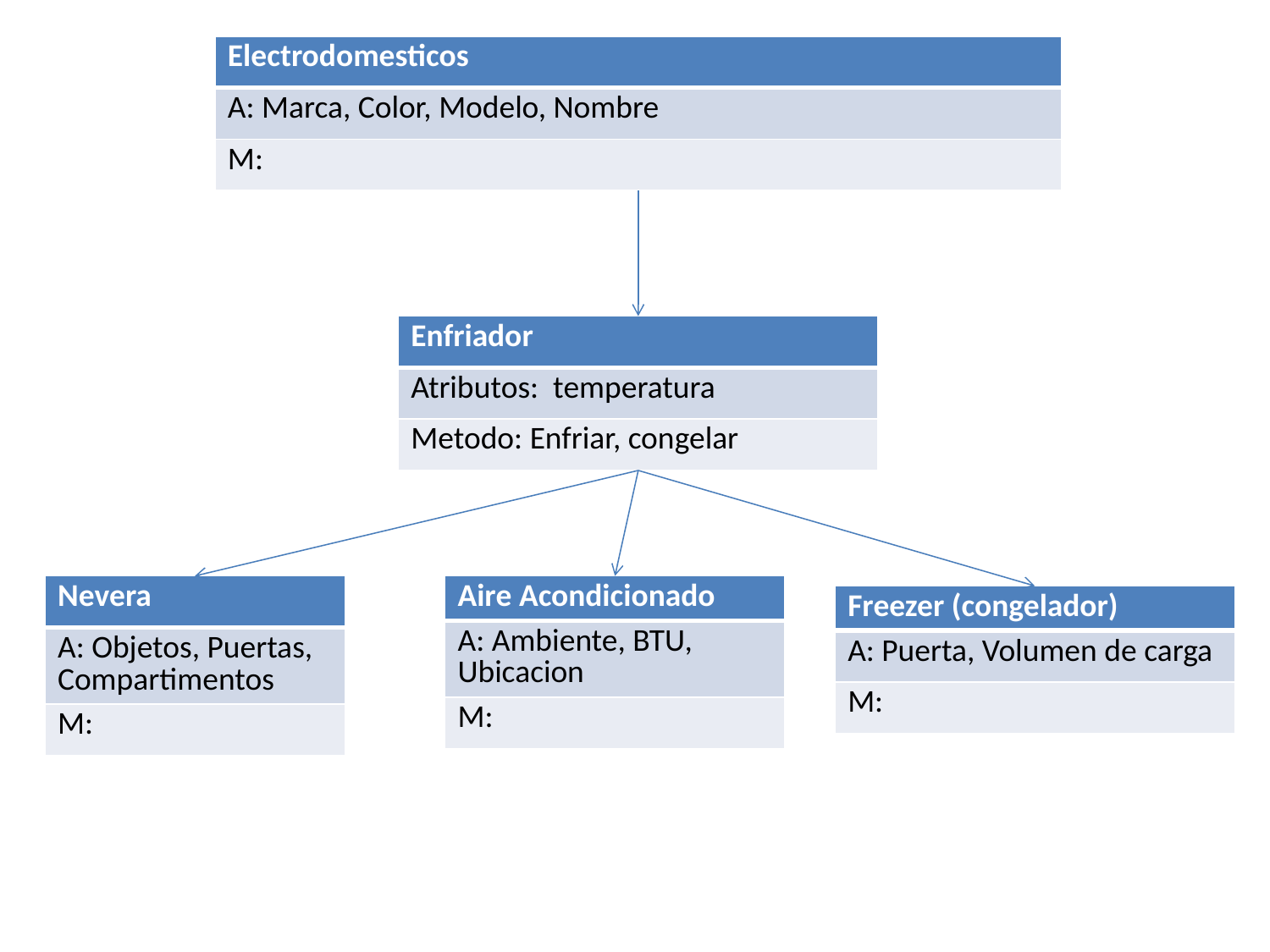

| Electrodomesticos |
| --- |
| A: Marca, Color, Modelo, Nombre |
| M: |
| Enfriador |
| --- |
| Atributos: temperatura |
| Metodo: Enfriar, congelar |
| Nevera |
| --- |
| A: Objetos, Puertas, Compartimentos |
| M: |
| Aire Acondicionado |
| --- |
| A: Ambiente, BTU, Ubicacion |
| M: |
| Freezer (congelador) |
| --- |
| A: Puerta, Volumen de carga |
| M: |